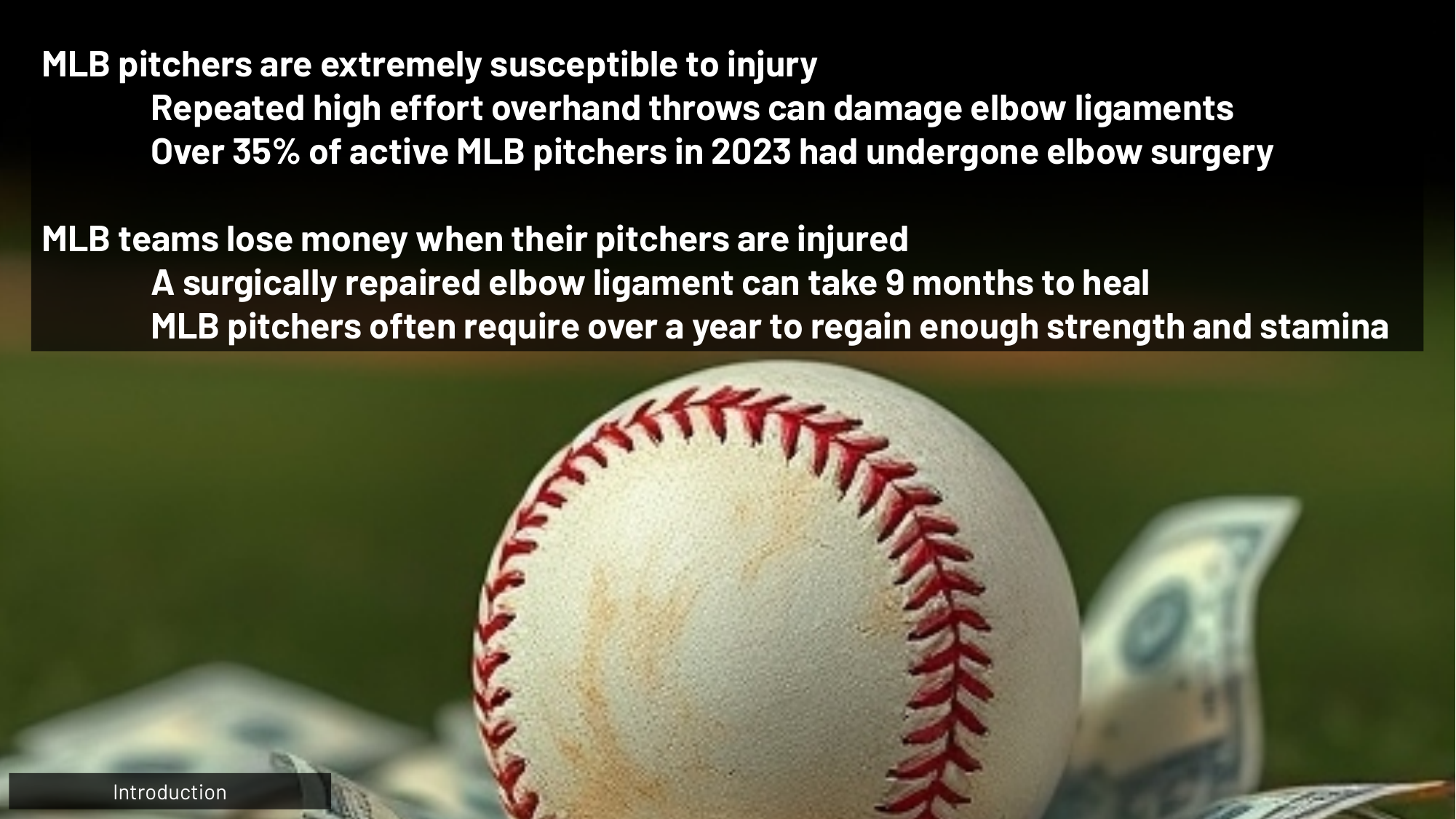

MLB pitchers are extremely susceptible to injury
	Repeated high effort overhand throws can damage elbow ligaments
	Over 35% of active MLB pitchers in 2023 had undergone elbow surgery

MLB teams lose money when their pitchers are injured
	A surgically repaired elbow ligament can take 9 months to heal
	MLB pitchers often require over a year to regain enough strength and stamina
Introduction